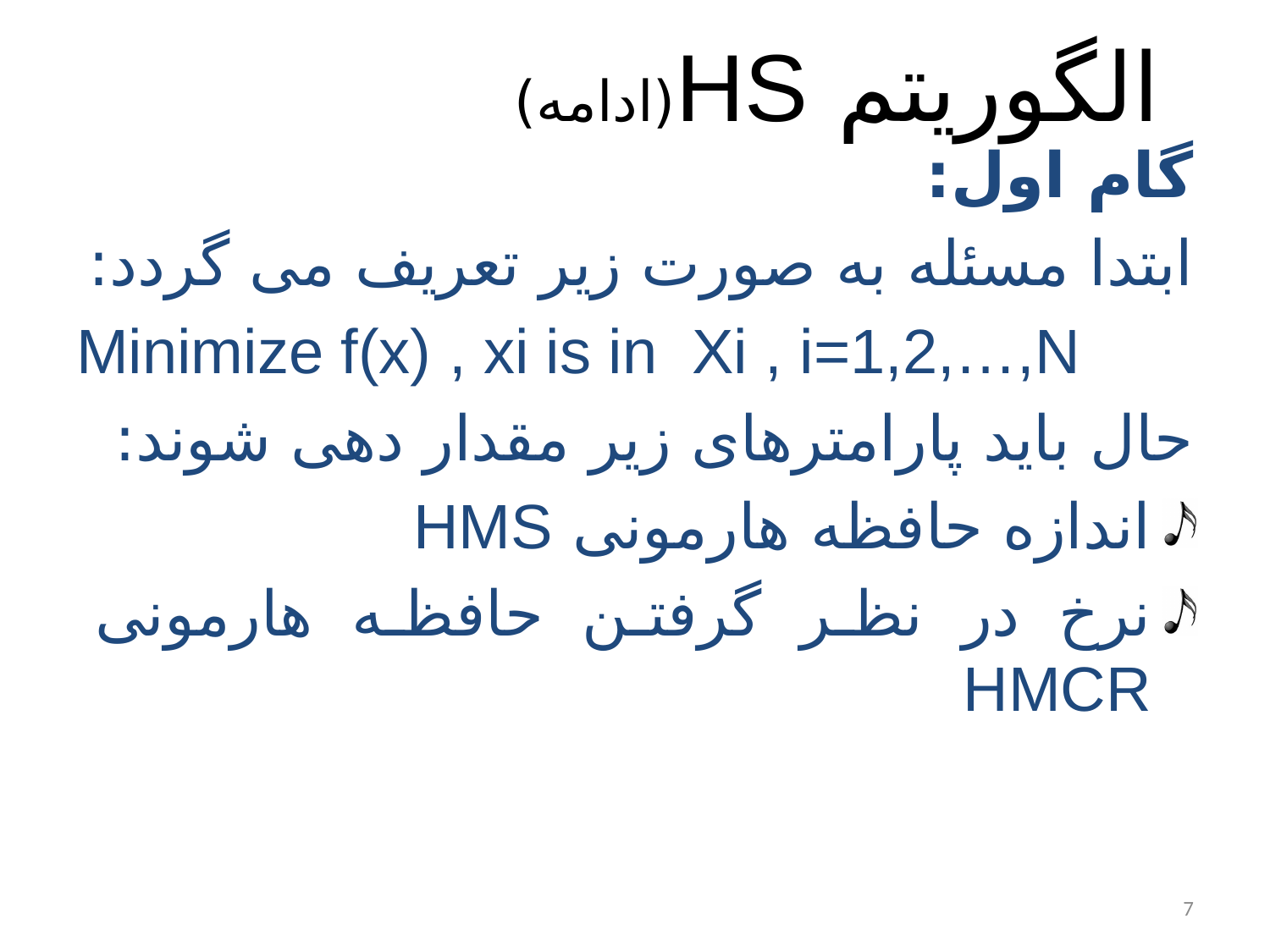

# الگوریتم HS(ادامه)
گام اول:
ابتدا مسئله به صورت زیر تعریف می گردد:
Minimize f(x) , xi is in  Xi , i=1,2,…,N
حال باید پارامترهای زیر مقدار دهی شوند:
اندازه حافظه هارمونی HMS
نرخ در نظر گرفتن حافظه هارمونی HMCR

7